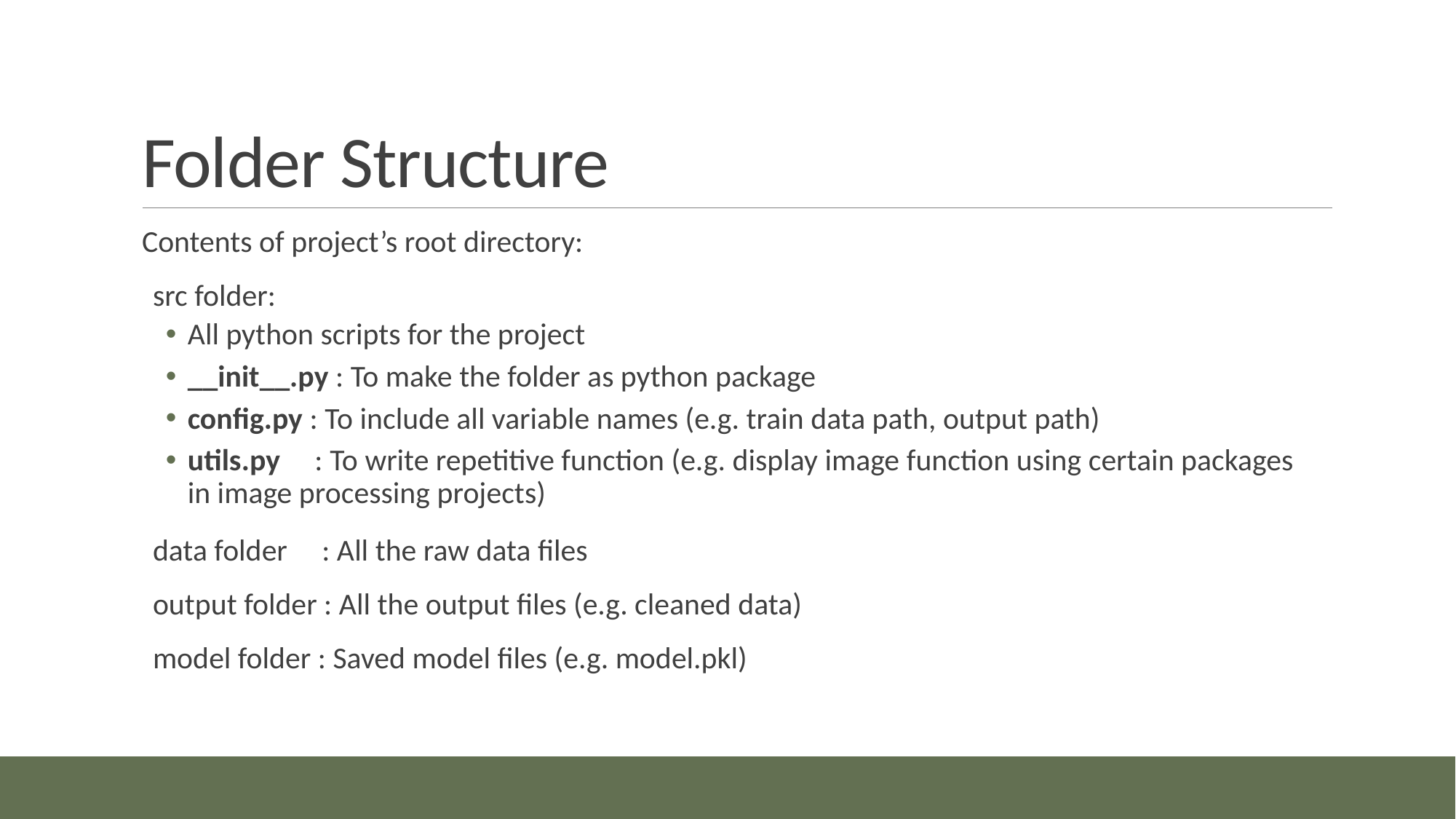

# Folder Structure
Contents of project’s root directory:
src folder:
All python scripts for the project
__init__.py : To make the folder as python package
config.py : To include all variable names (e.g. train data path, output path)
utils.py     : To write repetitive function (e.g. display image function using certain packages in image processing projects)
data folder     : All the raw data files
output folder : All the output files (e.g. cleaned data)
model folder : Saved model files (e.g. model.pkl)